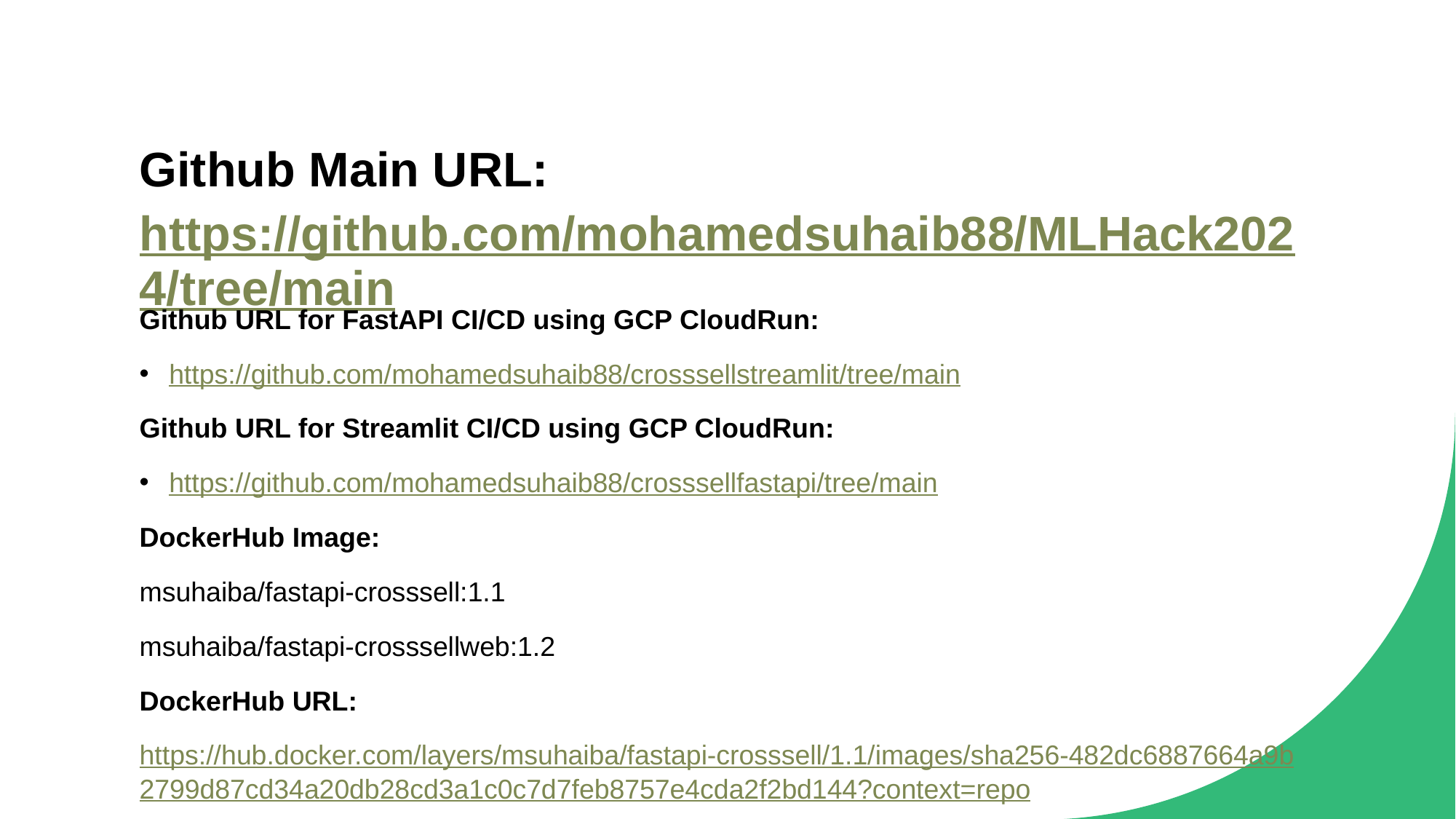

# Github Main URL: https://github.com/mohamedsuhaib88/MLHack2024/tree/main
Github URL for FastAPI CI/CD using GCP CloudRun:
https://github.com/mohamedsuhaib88/crosssellstreamlit/tree/main
Github URL for Streamlit CI/CD using GCP CloudRun:
https://github.com/mohamedsuhaib88/crosssellfastapi/tree/main
DockerHub Image:
msuhaiba/fastapi-crosssell:1.1
msuhaiba/fastapi-crosssellweb:1.2
DockerHub URL:
https://hub.docker.com/layers/msuhaiba/fastapi-crosssell/1.1/images/sha256-482dc6887664a9b2799d87cd34a20db28cd3a1c0c7d7feb8757e4cda2f2bd144?context=repo